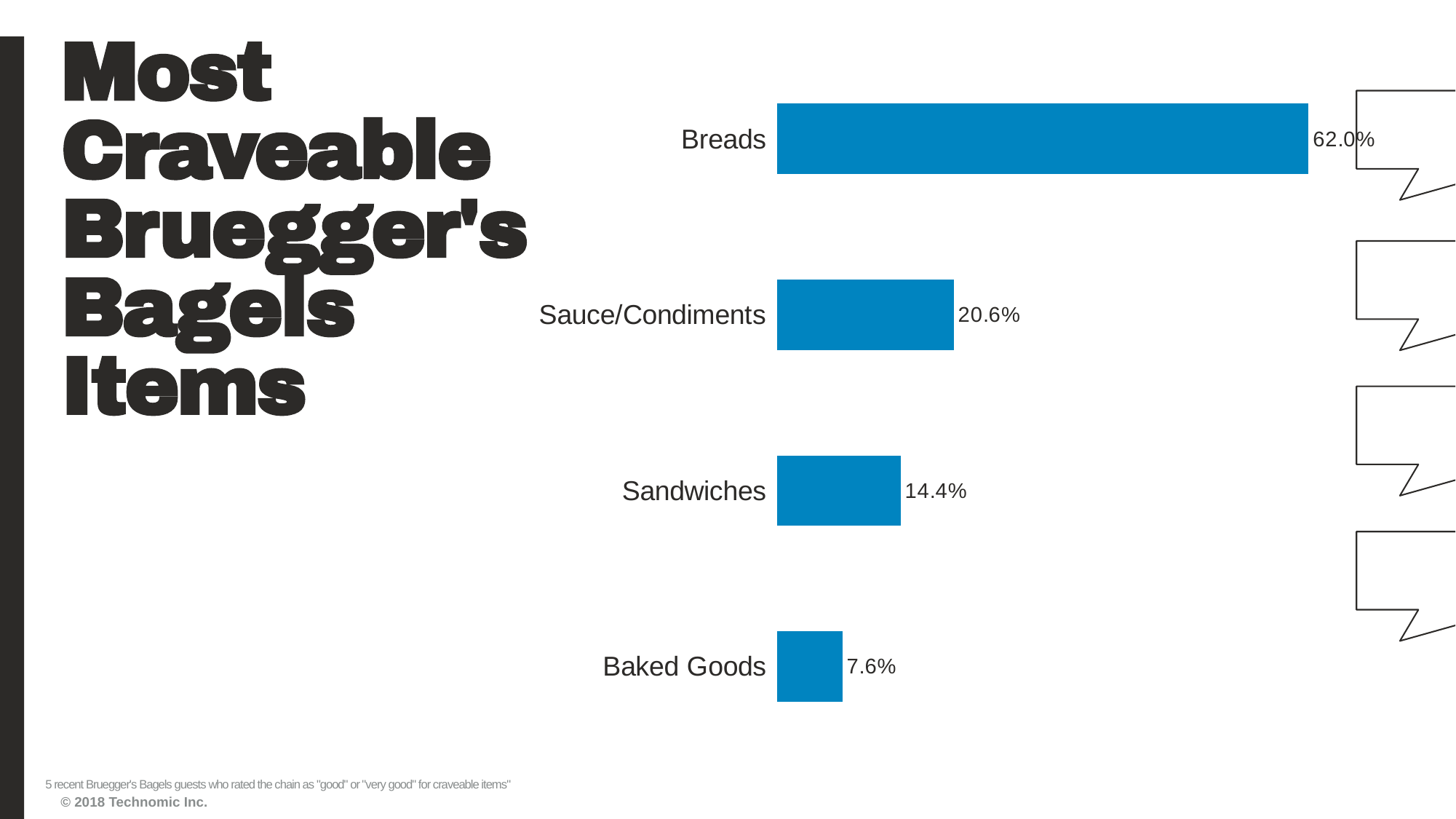

# Most Craveable Bruegger's Bagels Items

### Chart

| Category | Series1 |
|---|---|
| Baked Goods | 0.076 |
| Sandwiches | 0.144 |
| Sauce/Condiments | 0.206 |
| Breads | 0.62 |
5 recent Bruegger's Bagels guests who rated the chain as "good" or "very good" for craveable items"